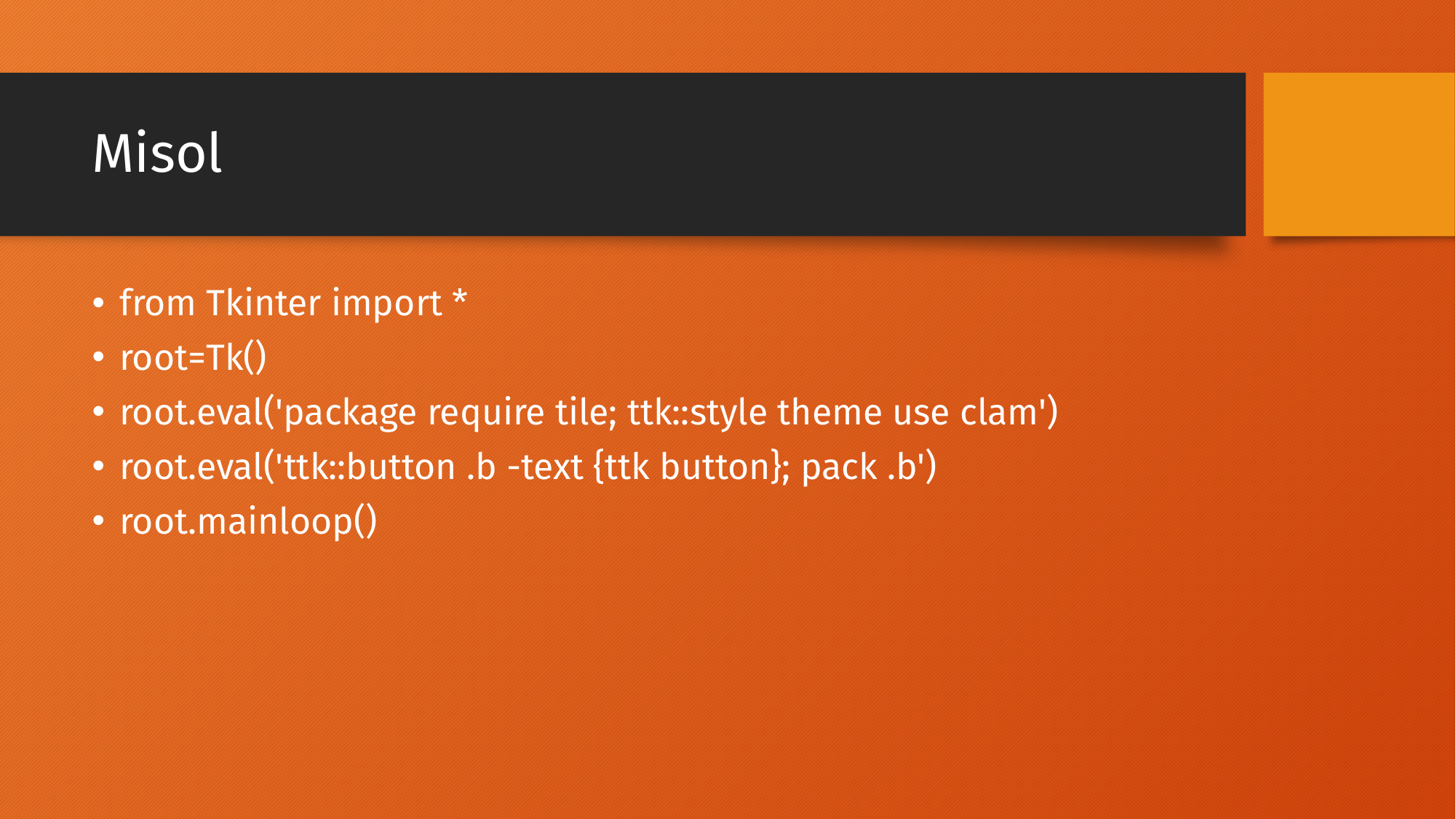

# Misol
from Tkinter import *
root=Tk()
root.eval('package require tile; ttk::style theme use clam')
root.eval('ttk::button .b -text {ttk button}; pack .b')
root.mainloop()